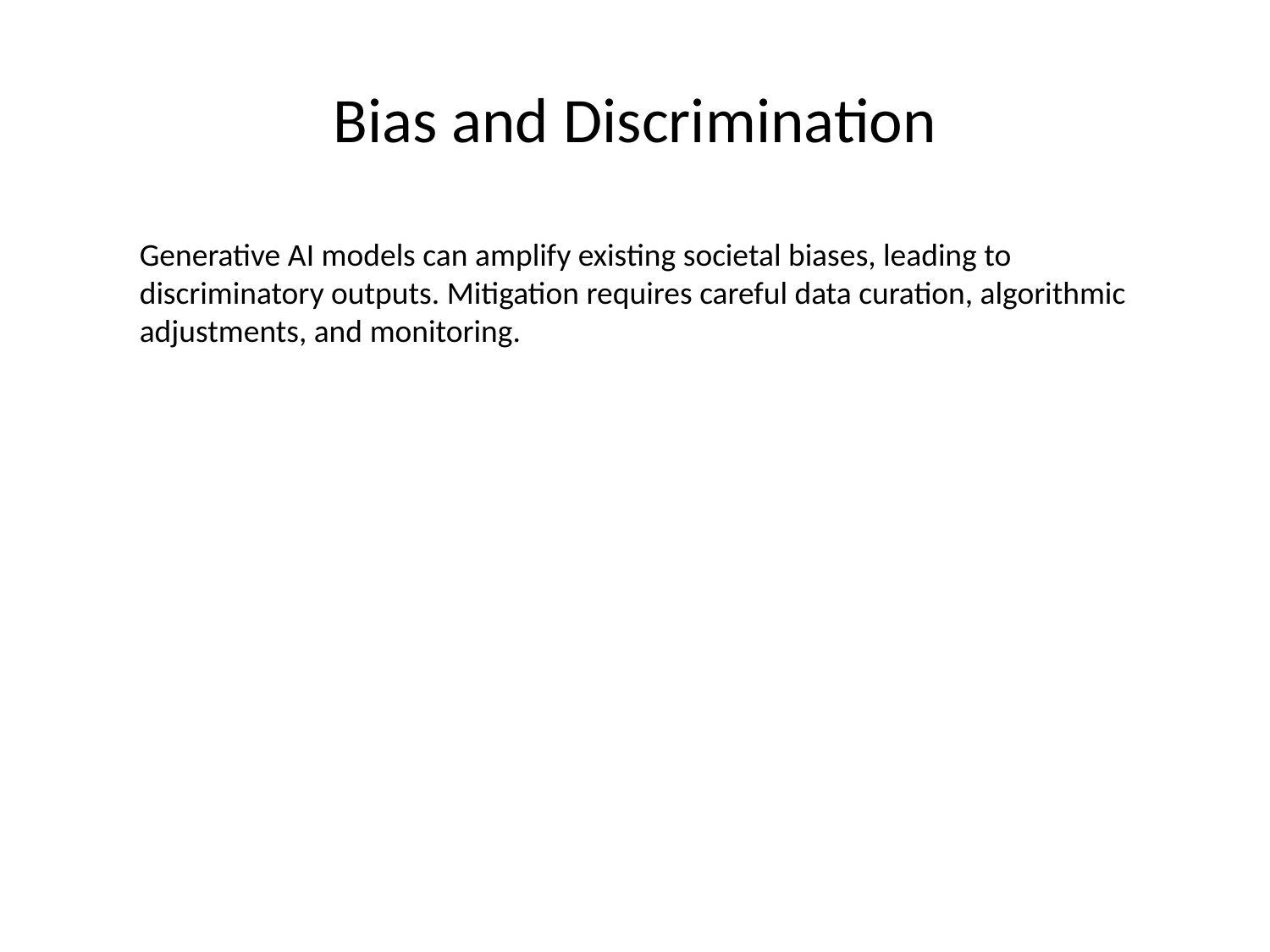

# Bias and Discrimination

Generative AI models can amplify existing societal biases, leading to discriminatory outputs. Mitigation requires careful data curation, algorithmic adjustments, and monitoring.